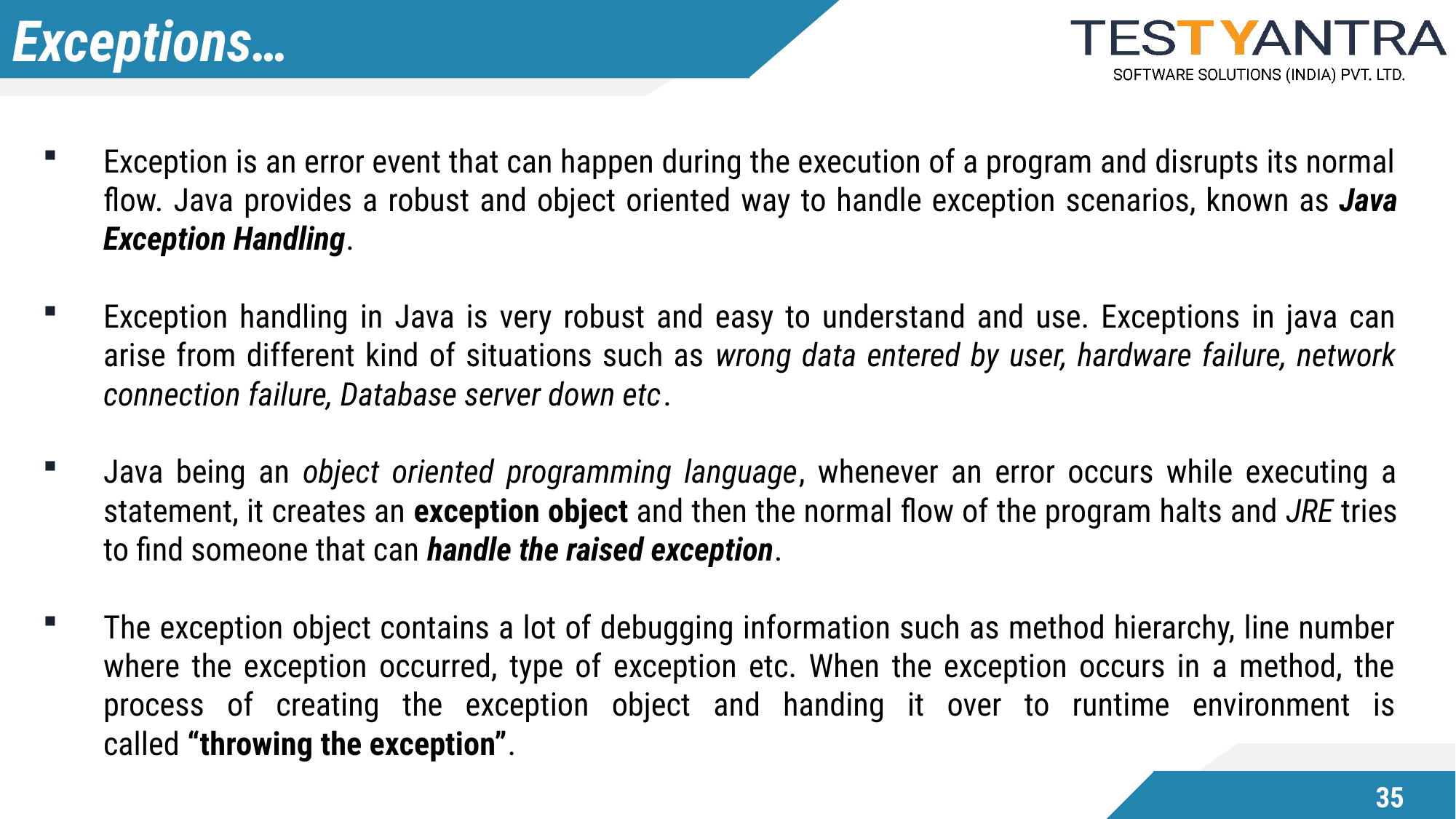

# Exceptions…

Exception is an error event that can happen during the execution of a program and disrupts its normal flow. Java provides a robust and object oriented way to handle exception scenarios, known as Java Exception Handling.

Exception handling in Java is very robust and easy to understand and use. Exceptions in java can arise from different kind of situations such as wrong data entered by user, hardware failure, network connection failure, Database server down etc.

Java being an object oriented programming language, whenever an error occurs while executing a statement, it creates an exception object and then the normal flow of the program halts and JRE tries to find someone that can handle the raised exception.

The exception object contains a lot of debugging information such as method hierarchy, line number where the exception occurred, type of exception etc. When the exception occurs in a method, the process of creating the exception object and handing it over to runtime environment is called “throwing the exception”.
35